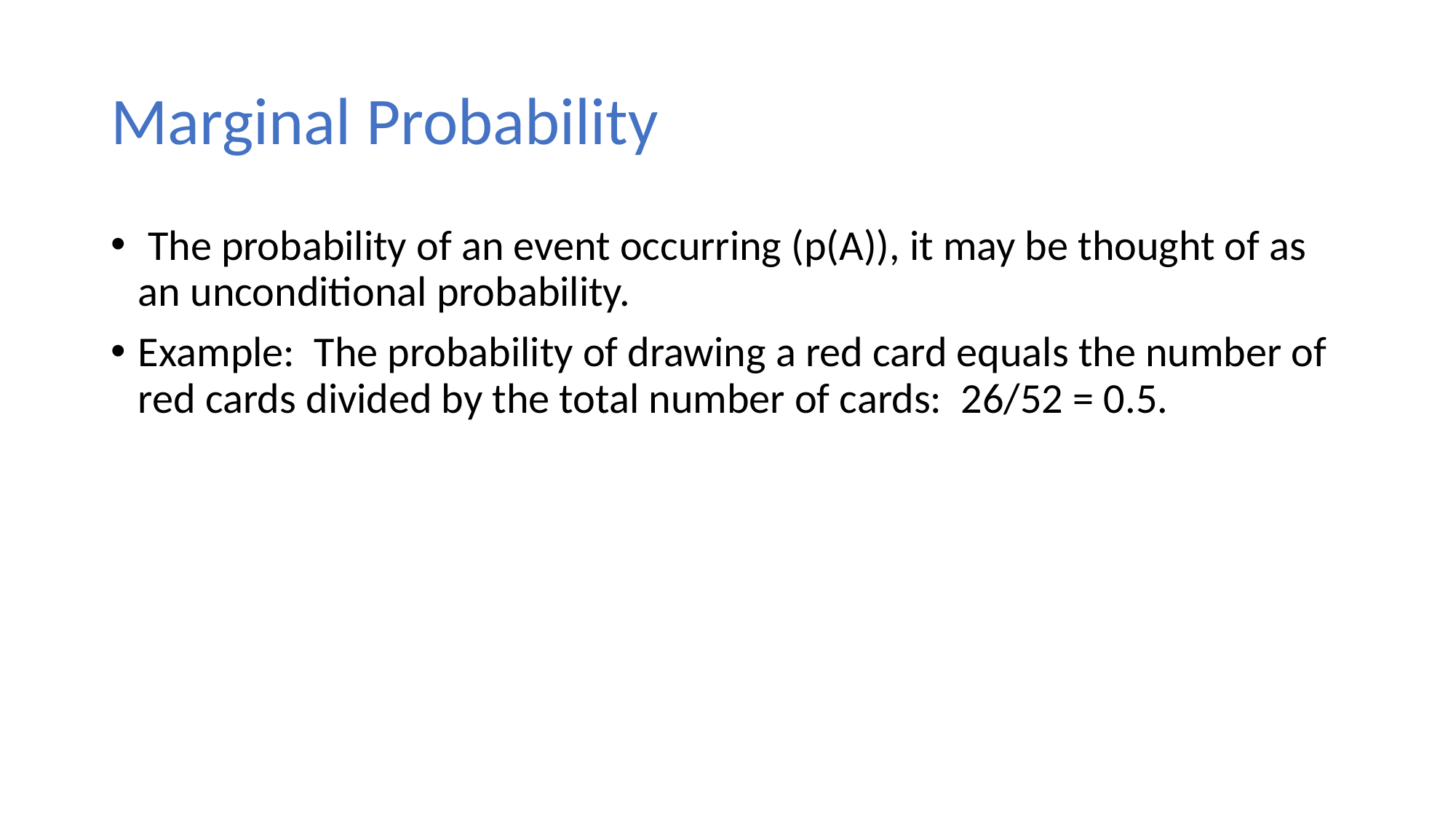

# Marginal Probability
 The probability of an event occurring (p(A)), it may be thought of as an unconditional probability.
Example:  The probability of drawing a red card equals the number of red cards divided by the total number of cards:  26/52 = 0.5.